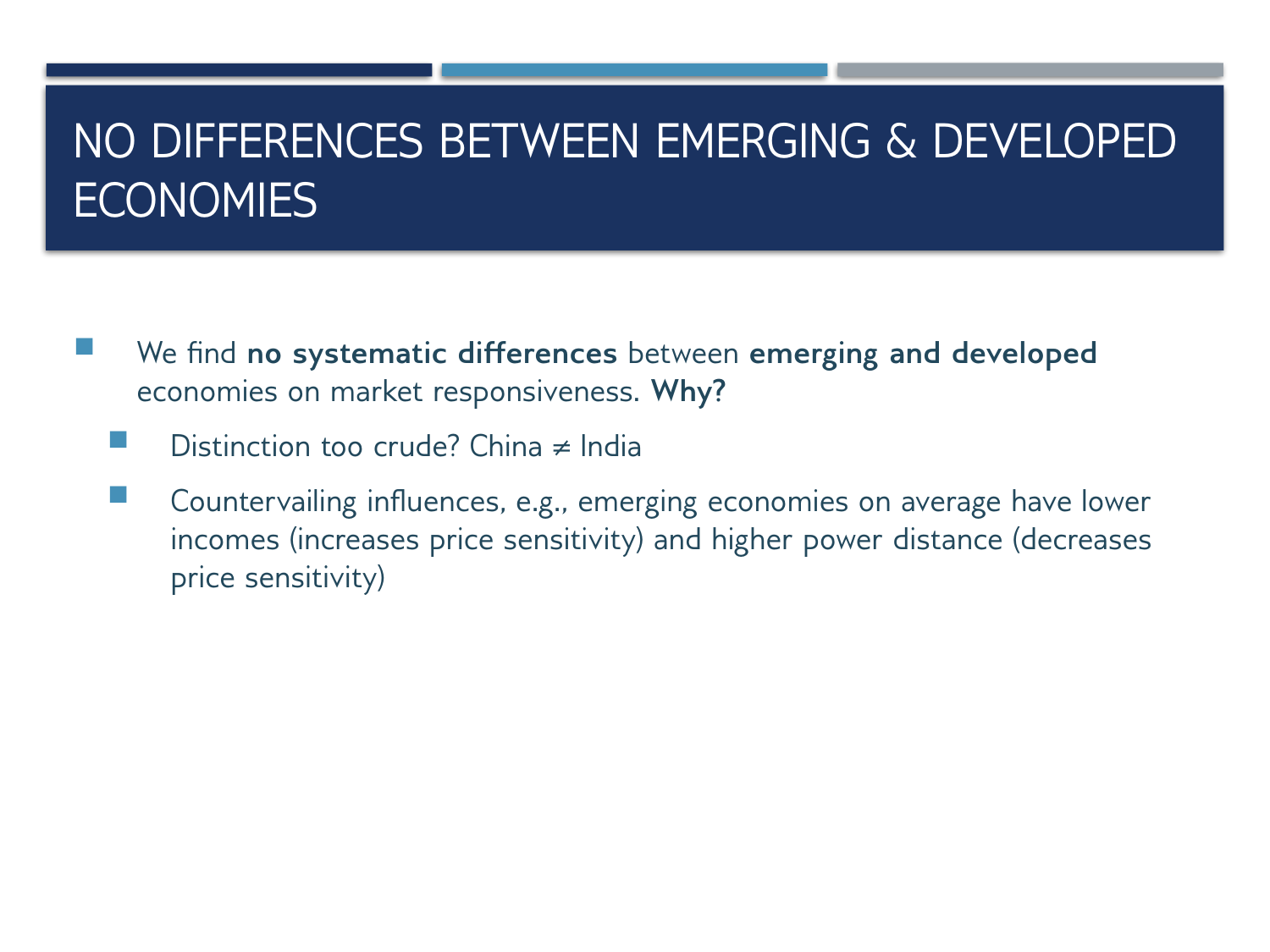

# No differences between emerging & developed economies
We find no systematic differences between emerging and developed economies on market responsiveness. Why?
Distinction too crude? China ≠ India
Countervailing influences, e.g., emerging economies on average have lower incomes (increases price sensitivity) and higher power distance (decreases price sensitivity)